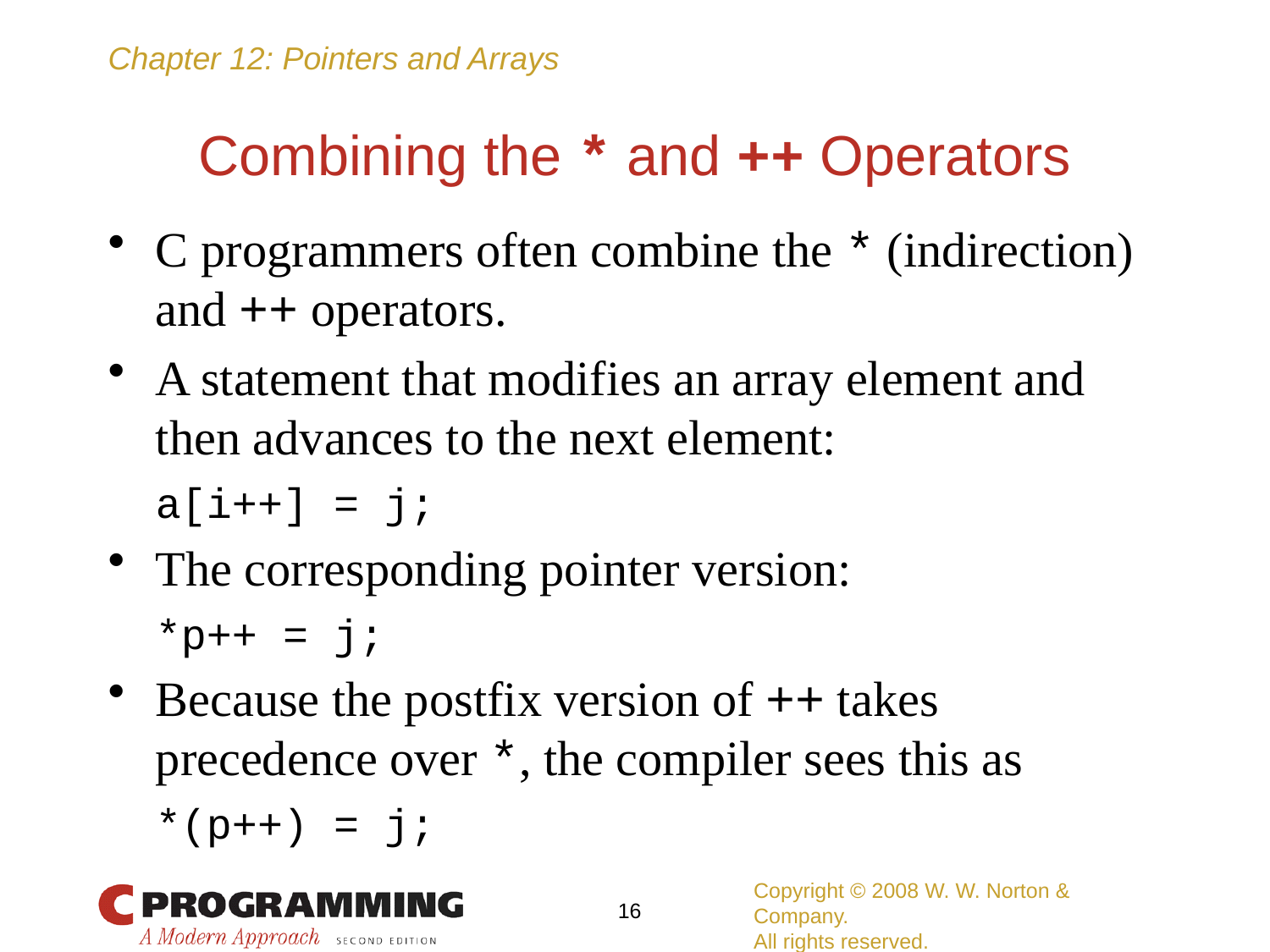

# Combining the * and ++ Operators
C programmers often combine the * (indirection) and ++ operators.
A statement that modifies an array element and then advances to the next element:
	a[i++] = j;
The corresponding pointer version:
	*p++ = j;
Because the postfix version of ++ takes precedence over *, the compiler sees this as
	*(p++) = j;
Copyright © 2008 W. W. Norton & Company.
All rights reserved.
16